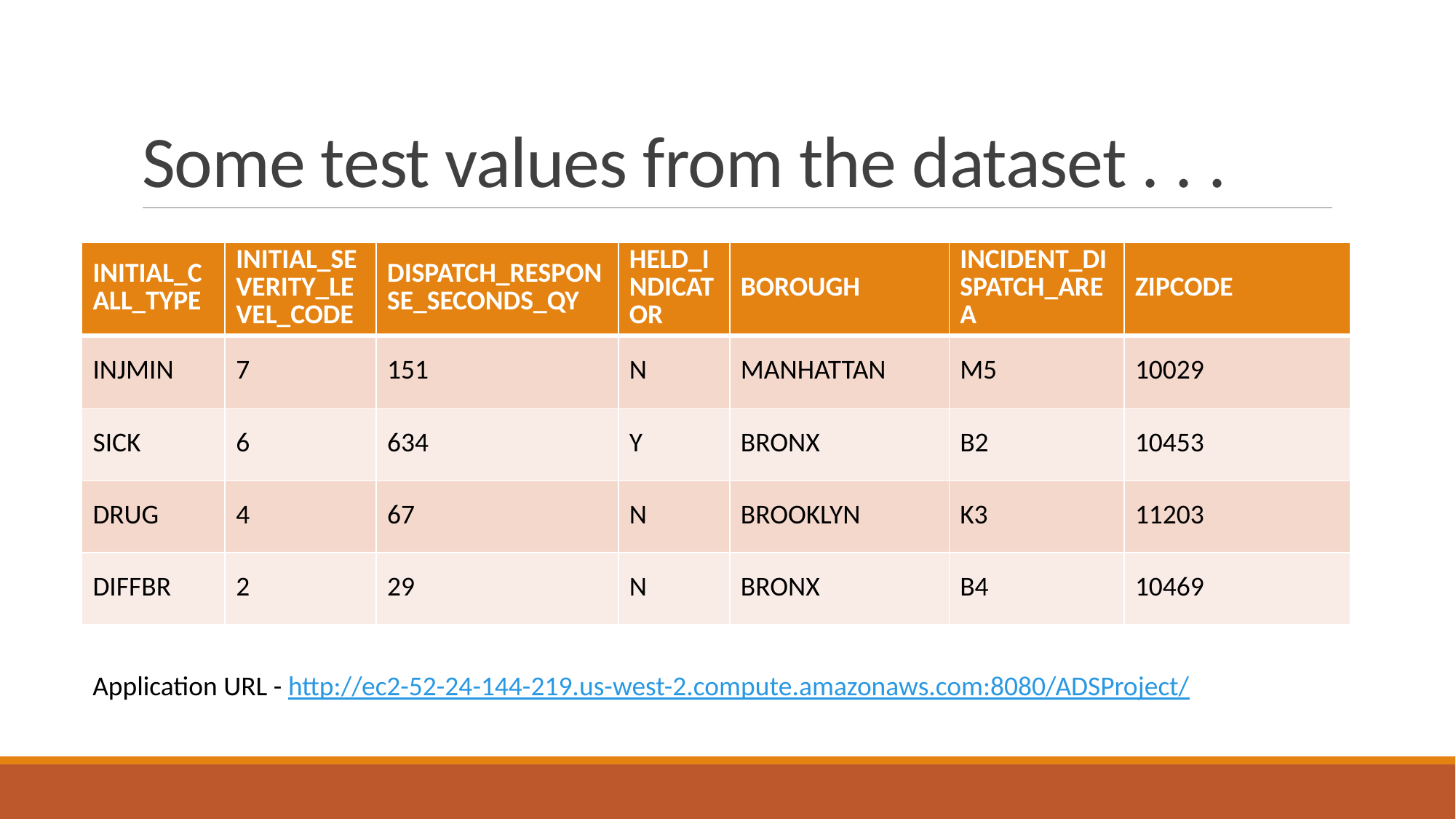

# Some test values from the dataset . . .
| INITIAL\_CALL\_TYPE | INITIAL\_SEVERITY\_LEVEL\_CODE | DISPATCH\_RESPONSE\_SECONDS\_QY | HELD\_INDICATOR | BOROUGH | INCIDENT\_DISPATCH\_AREA | ZIPCODE |
| --- | --- | --- | --- | --- | --- | --- |
| INJMIN | 7 | 151 | N | MANHATTAN | M5 | 10029 |
| SICK | 6 | 634 | Y | BRONX | B2 | 10453 |
| DRUG | 4 | 67 | N | BROOKLYN | K3 | 11203 |
| DIFFBR | 2 | 29 | N | BRONX | B4 | 10469 |

Application URL - http://ec2-52-24-144-219.us-west-2.compute.amazonaws.com:8080/ADSProject/